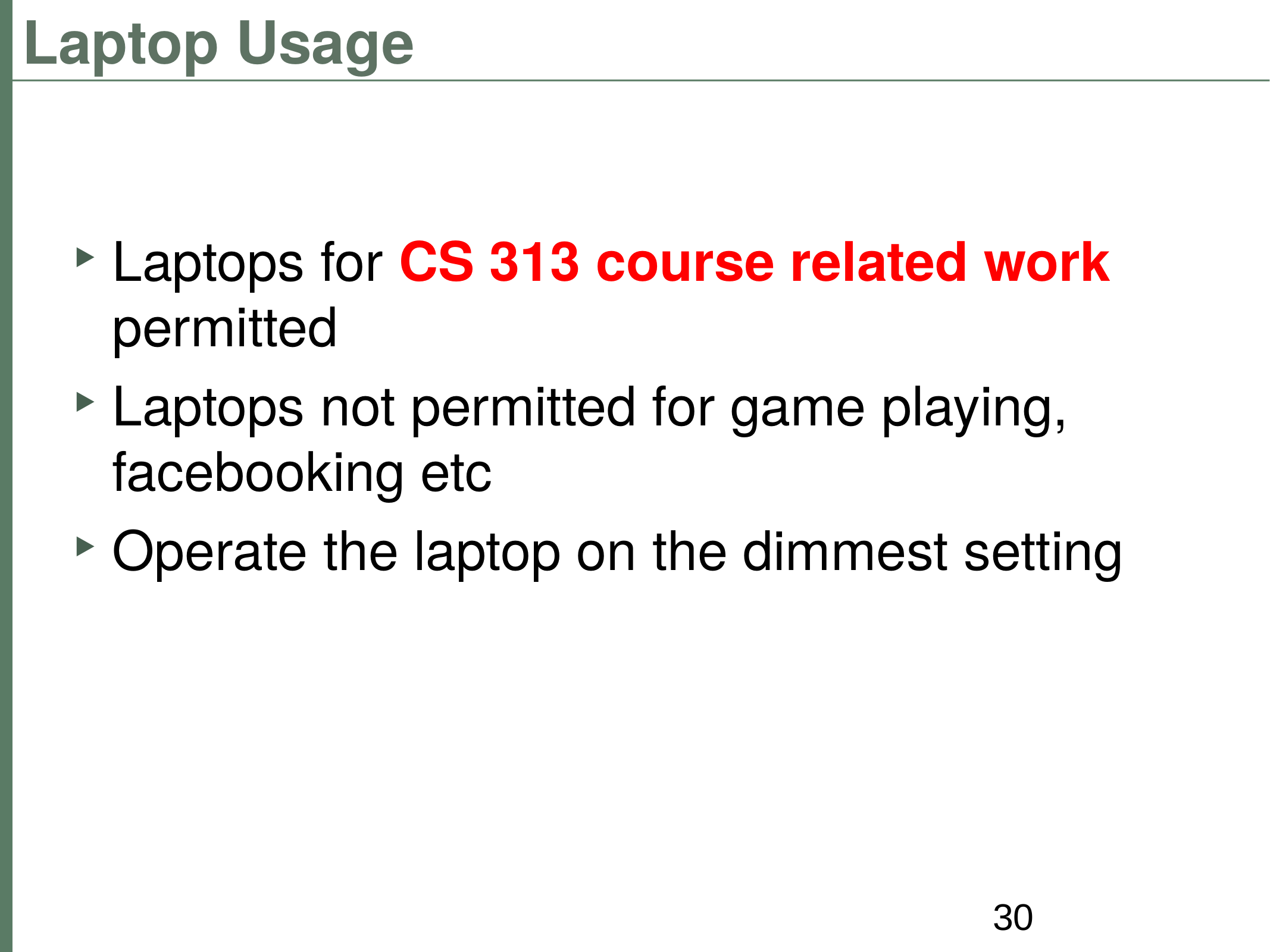

# Laptop Usage
Laptops for CS 313 course related work permitted
Laptops not permitted for game playing, facebooking etc
Operate the laptop on the dimmest setting

30